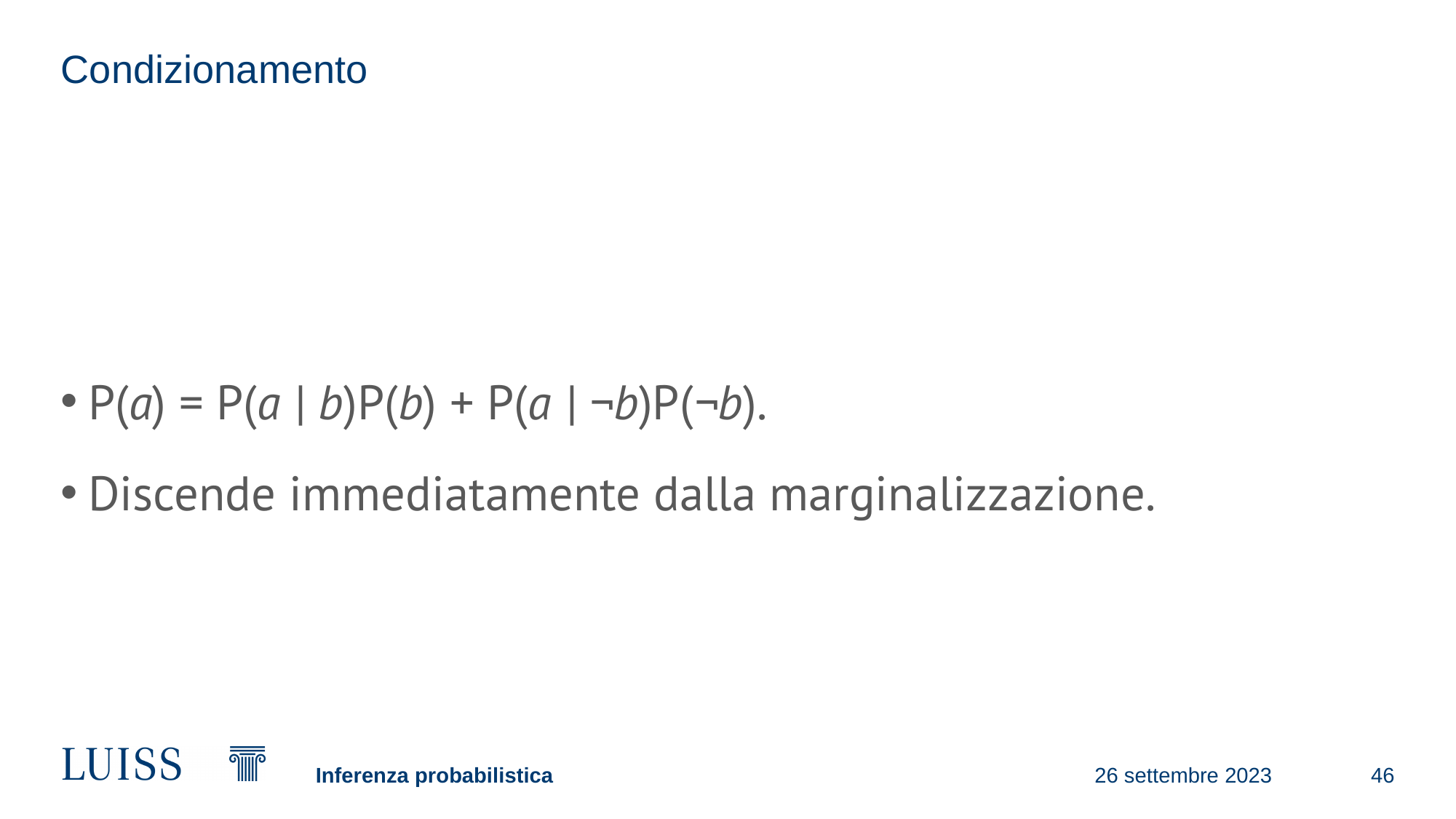

# Condizionamento
P(a) = P(a | b)P(b) + P(a | ¬b)P(¬b).
Discende immediatamente dalla marginalizzazione.
Inferenza probabilistica
26 settembre 2023
46